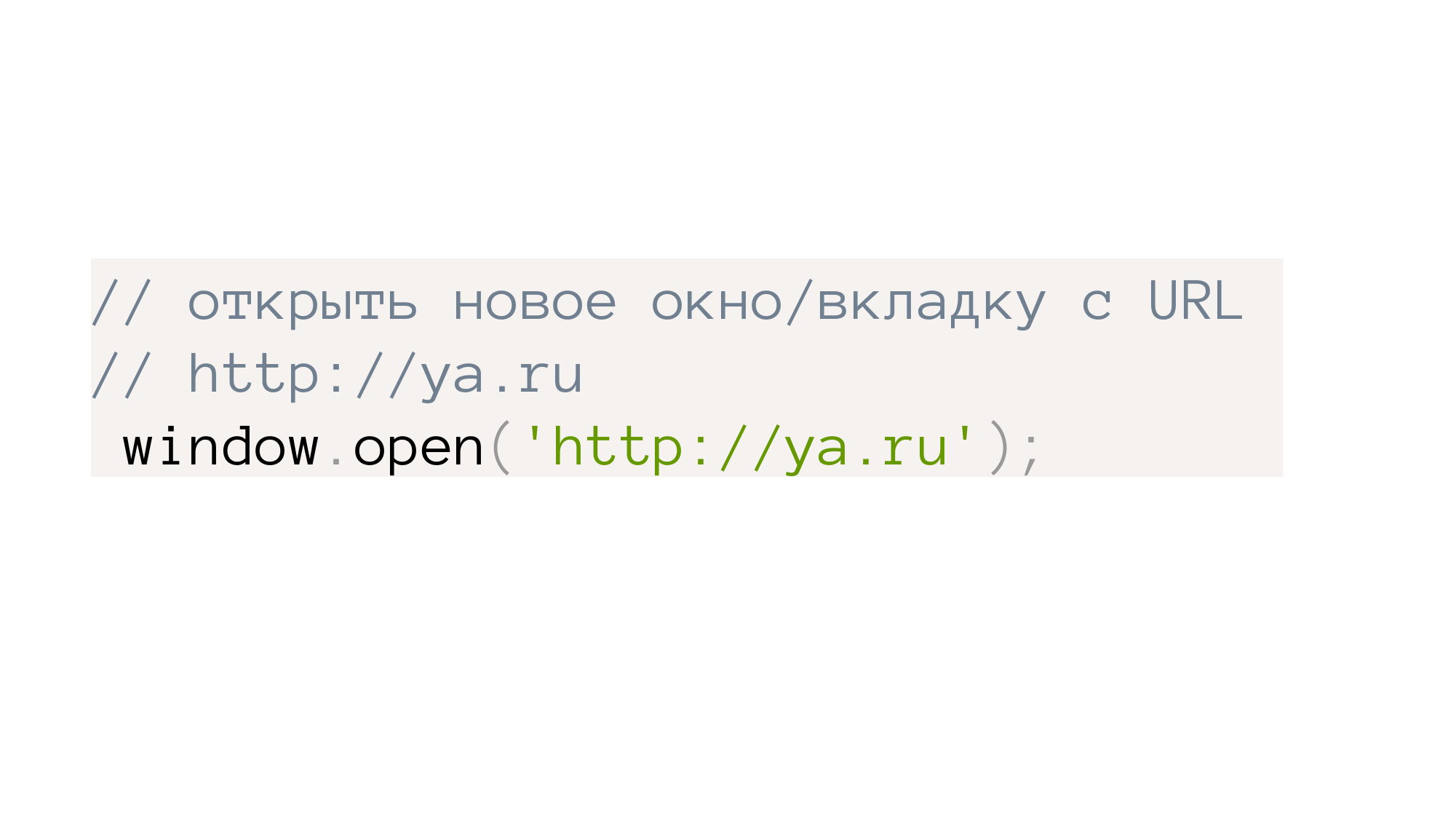

#

// открыть новое окно/вкладку с URL
// http://ya.ru
 window.open('http://ya.ru');